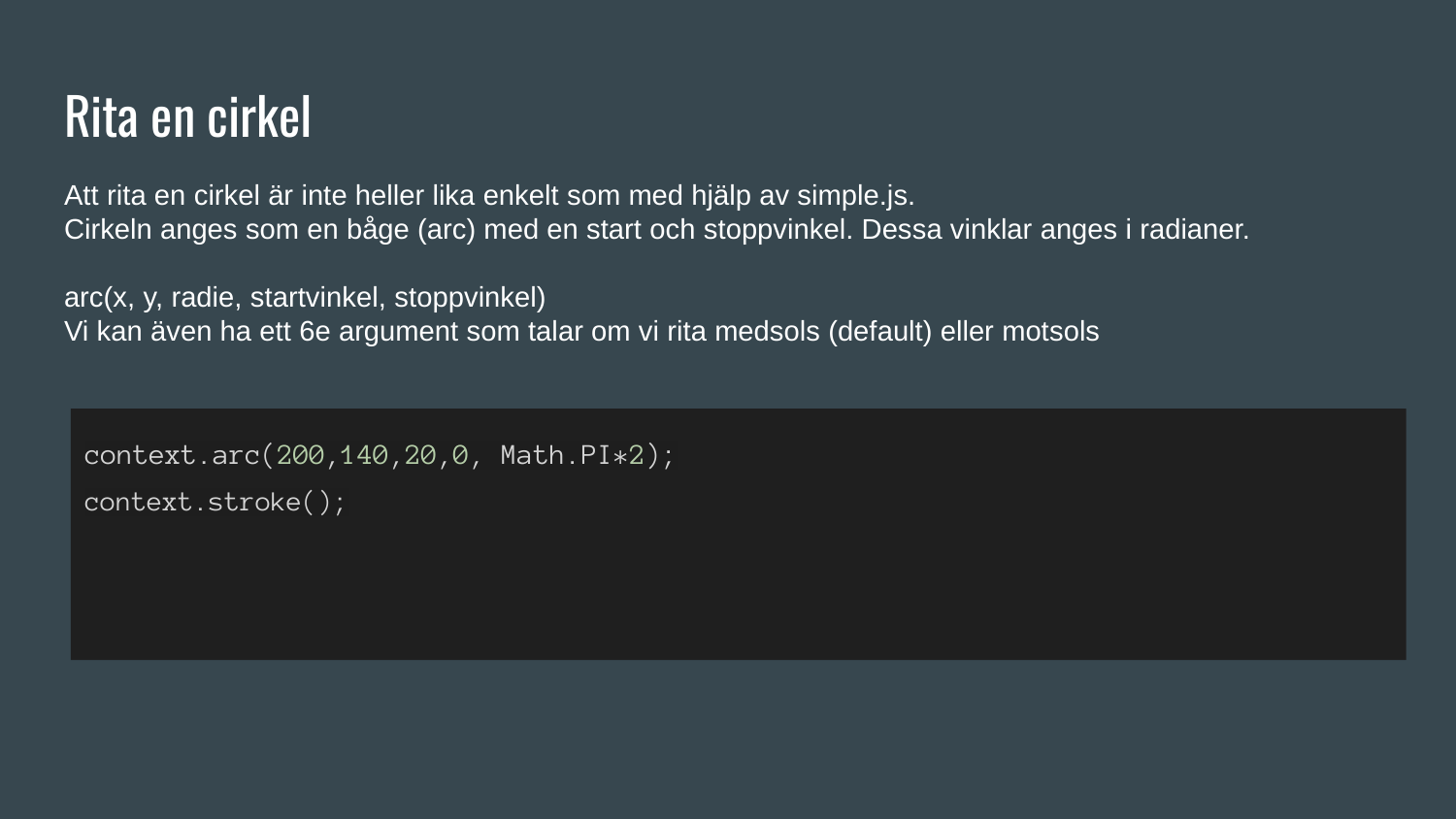

# Rita en cirkel
Att rita en cirkel är inte heller lika enkelt som med hjälp av simple.js.
Cirkeln anges som en båge (arc) med en start och stoppvinkel. Dessa vinklar anges i radianer.

arc(x, y, radie, startvinkel, stoppvinkel)
Vi kan även ha ett 6e argument som talar om vi rita medsols (default) eller motsols

context.arc(200,140,20,0, Math.PI*2);
context.stroke();